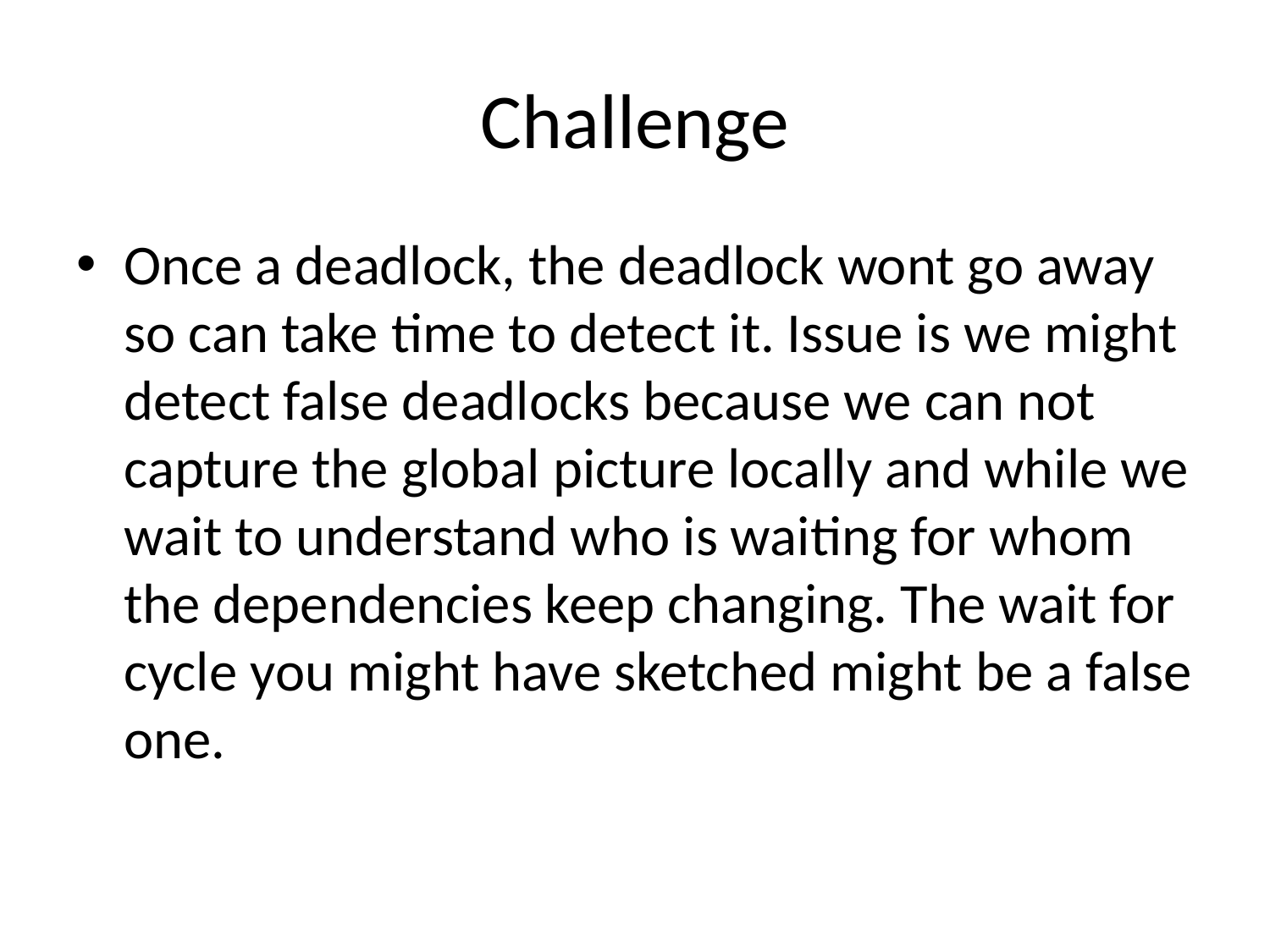

# Challenge
Once a deadlock, the deadlock wont go away so can take time to detect it. Issue is we might detect false deadlocks because we can not capture the global picture locally and while we wait to understand who is waiting for whom the dependencies keep changing. The wait for cycle you might have sketched might be a false one.